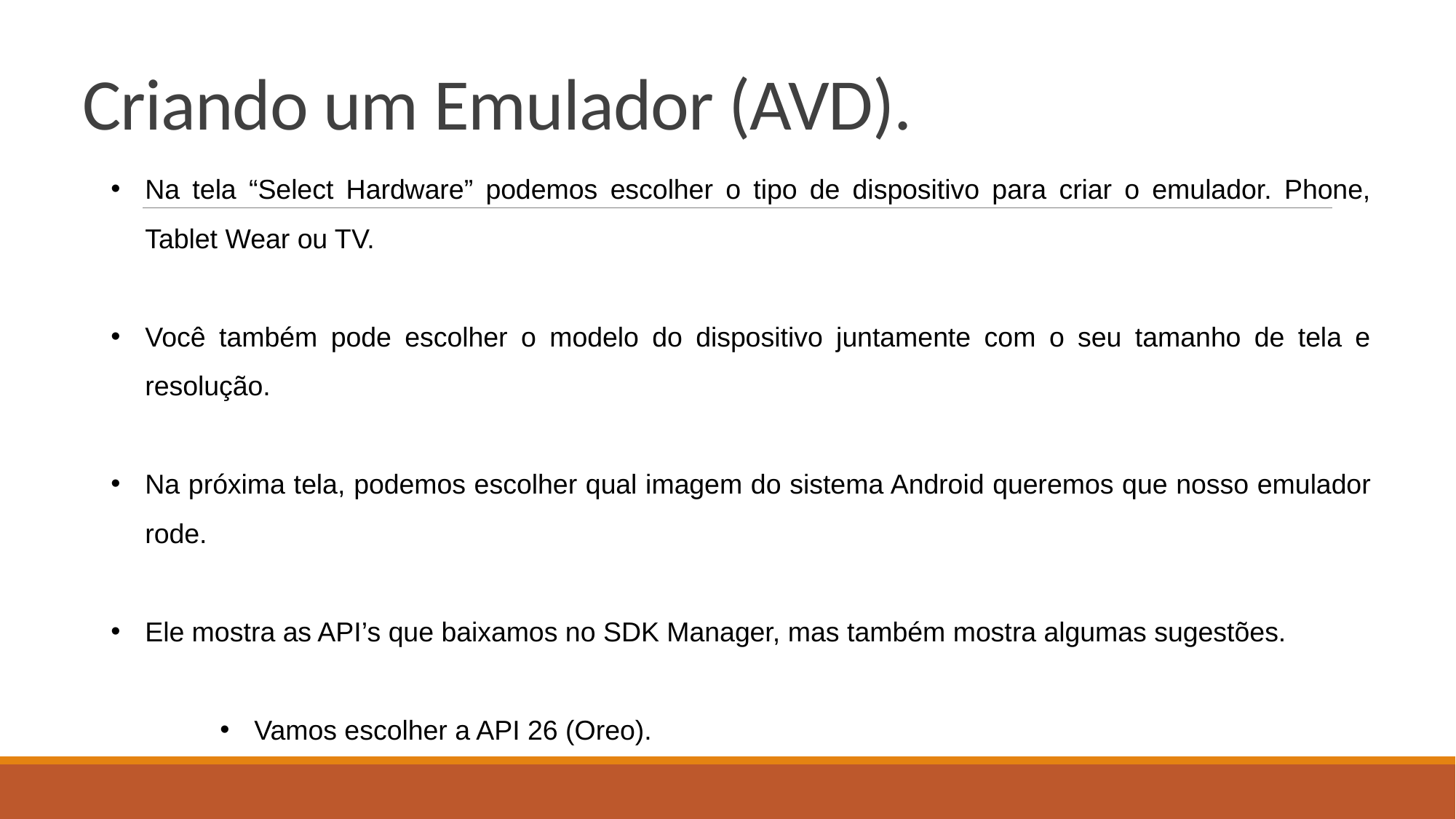

# Criando um Emulador (AVD).
Na tela “Select Hardware” podemos escolher o tipo de dispositivo para criar o emulador. Phone, Tablet Wear ou TV.

Você também pode escolher o modelo do dispositivo juntamente com o seu tamanho de tela e resolução.

Na próxima tela, podemos escolher qual imagem do sistema Android queremos que nosso emulador rode.

Ele mostra as API’s que baixamos no SDK Manager, mas também mostra algumas sugestões.

Vamos escolher a API 26 (Oreo).